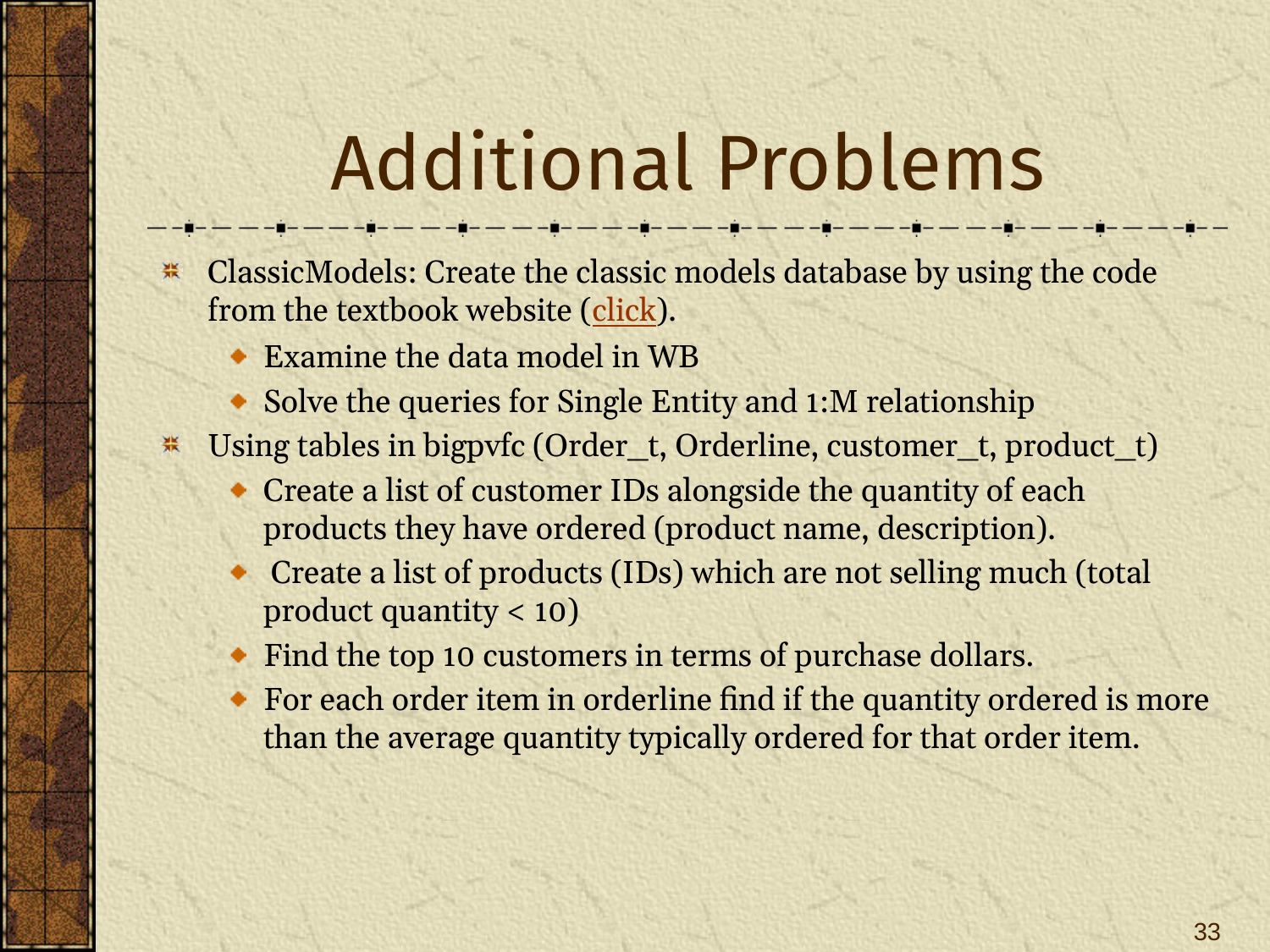

# Additional Problems
ClassicModels: Create the classic models database by using the code from the textbook website (click).
Examine the data model in WB
Solve the queries for Single Entity and 1:M relationship
Using tables in bigpvfc (Order_t, Orderline, customer_t, product_t)
Create a list of customer IDs alongside the quantity of each products they have ordered (product name, description).
 Create a list of products (IDs) which are not selling much (total product quantity < 10)
Find the top 10 customers in terms of purchase dollars.
For each order item in orderline find if the quantity ordered is more than the average quantity typically ordered for that order item.
33